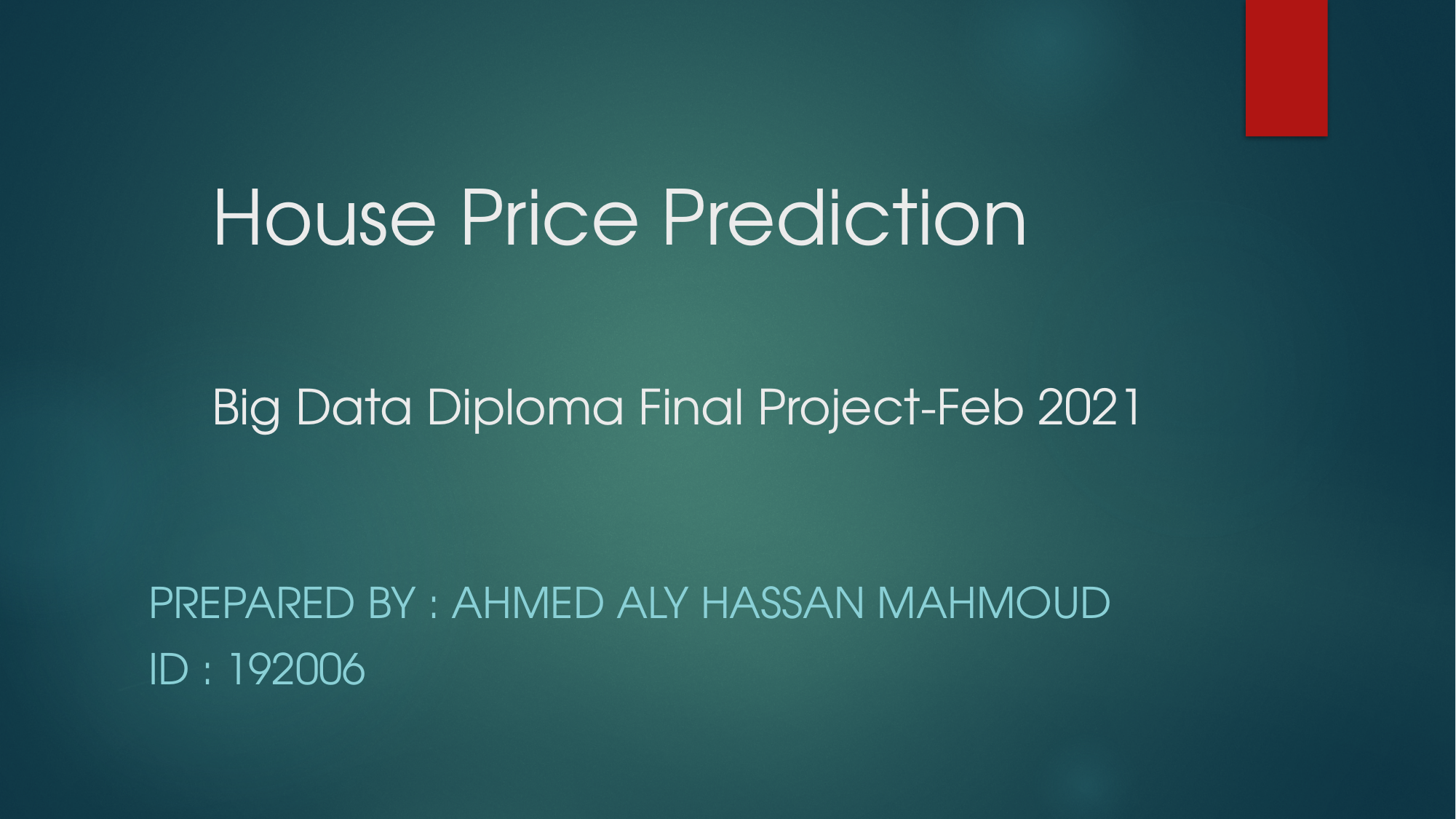

# House Price Prediction Big Data Diploma Final Project-Feb 2021
Prepared by : Ahmed Aly Hassan Mahmoud
ID : 192006